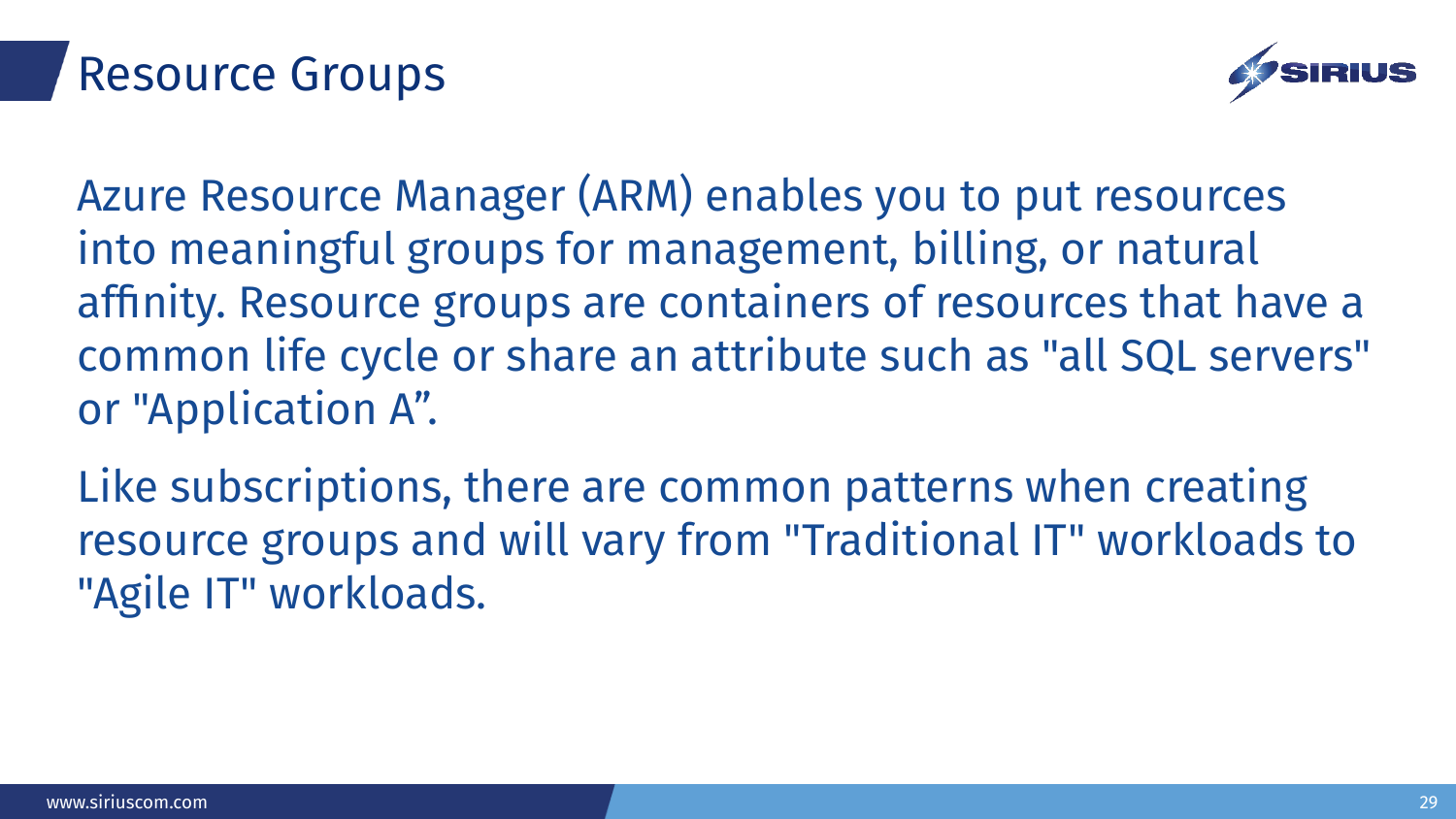

# Resource Groups
Azure Resource Manager (ARM) enables you to put resources into meaningful groups for management, billing, or natural affinity. Resource groups are containers of resources that have a common life cycle or share an attribute such as "all SQL servers" or "Application A”.
Like subscriptions, there are common patterns when creating resource groups and will vary from "Traditional IT" workloads to "Agile IT" workloads.